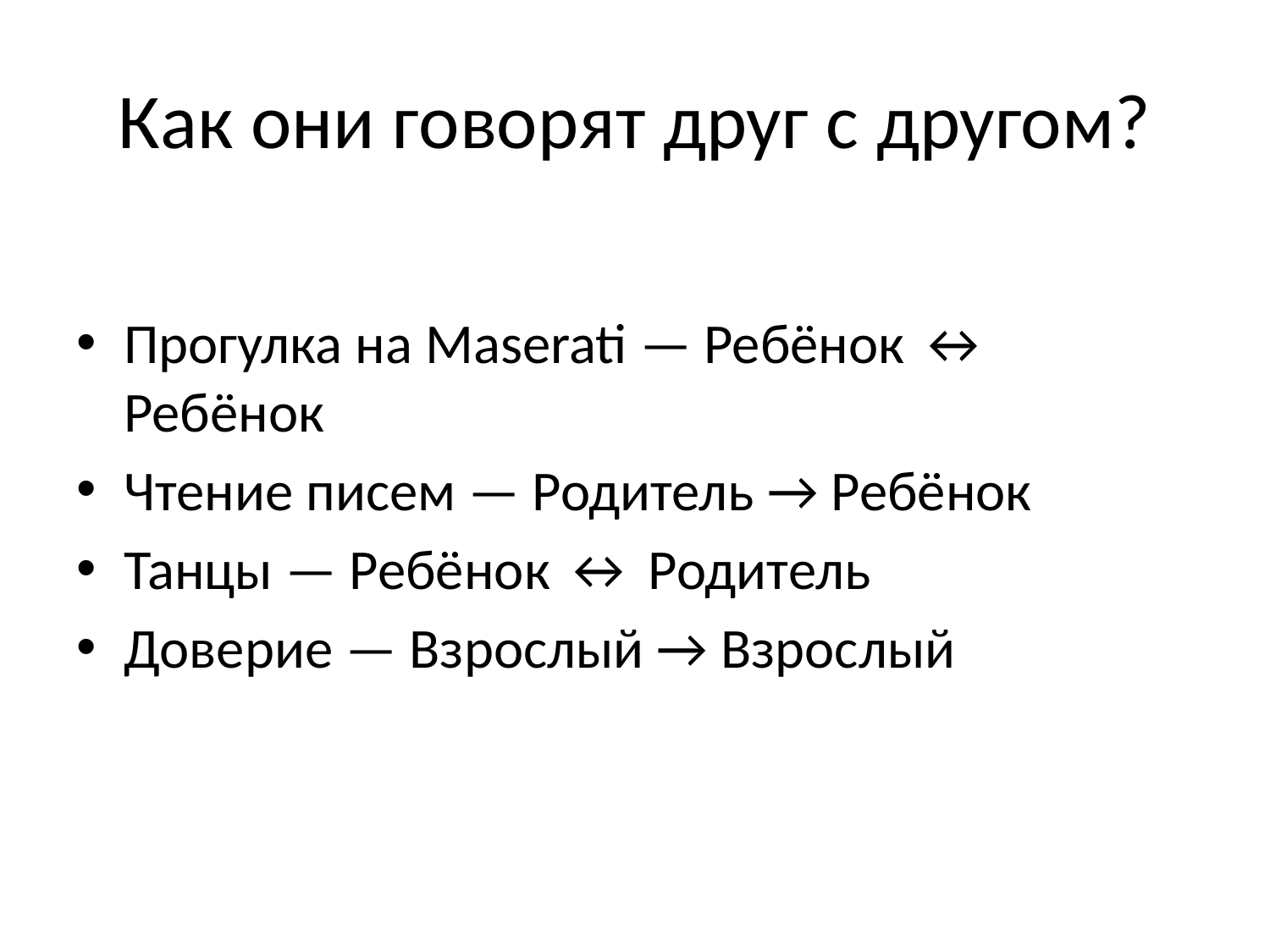

# Как они говорят друг с другом?

Прогулка на Maserati — Ребёнок ↔ Ребёнок
Чтение писем — Родитель → Ребёнок
Танцы — Ребёнок ↔ Родитель
Доверие — Взрослый → Взрослый